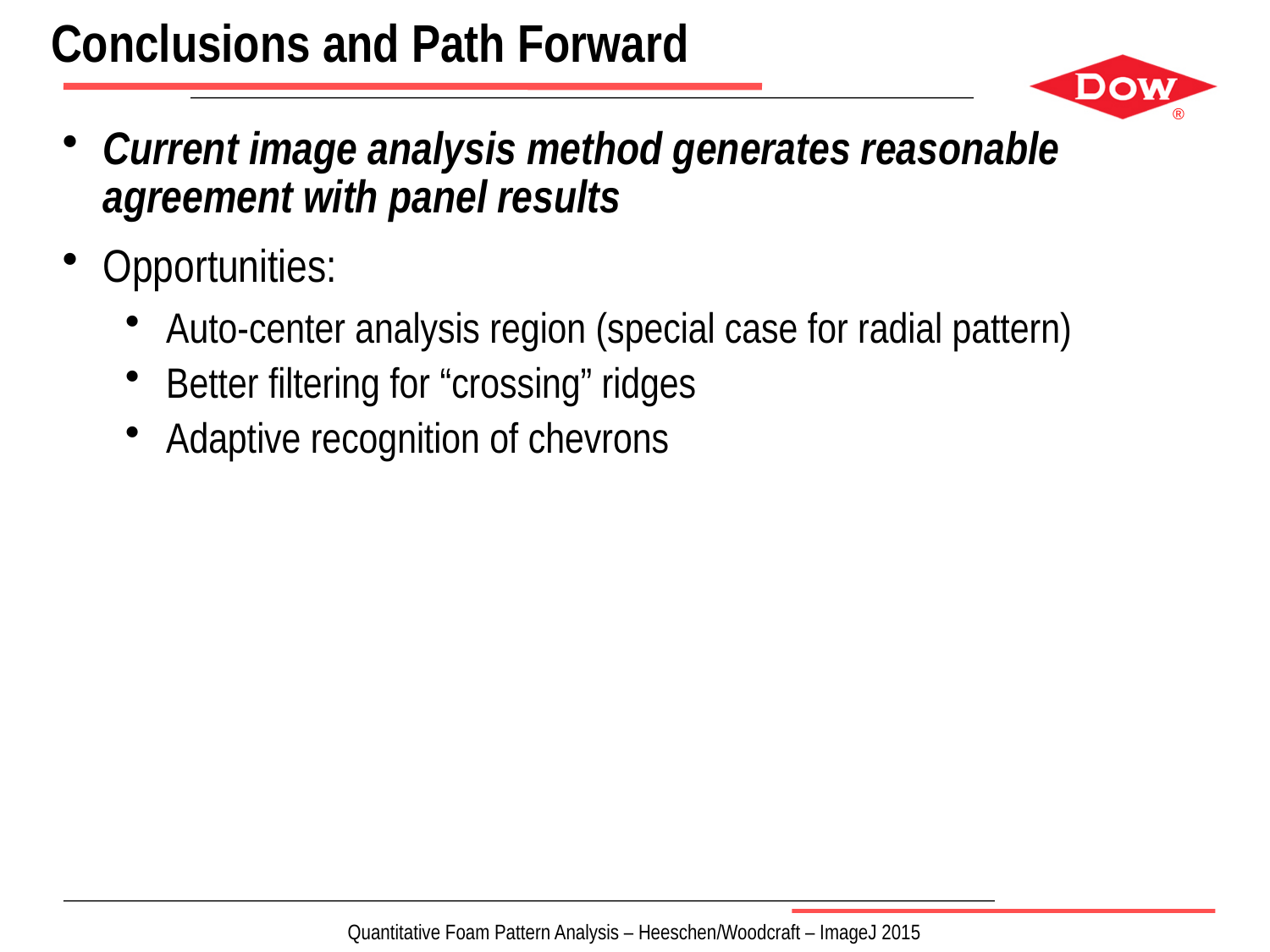

# Conclusions and Path Forward
Current image analysis method generates reasonable agreement with panel results
Opportunities:
Auto-center analysis region (special case for radial pattern)
Better filtering for “crossing” ridges
Adaptive recognition of chevrons

Quantitative Foam Pattern Analysis – Heeschen/Woodcraft – ImageJ 2015